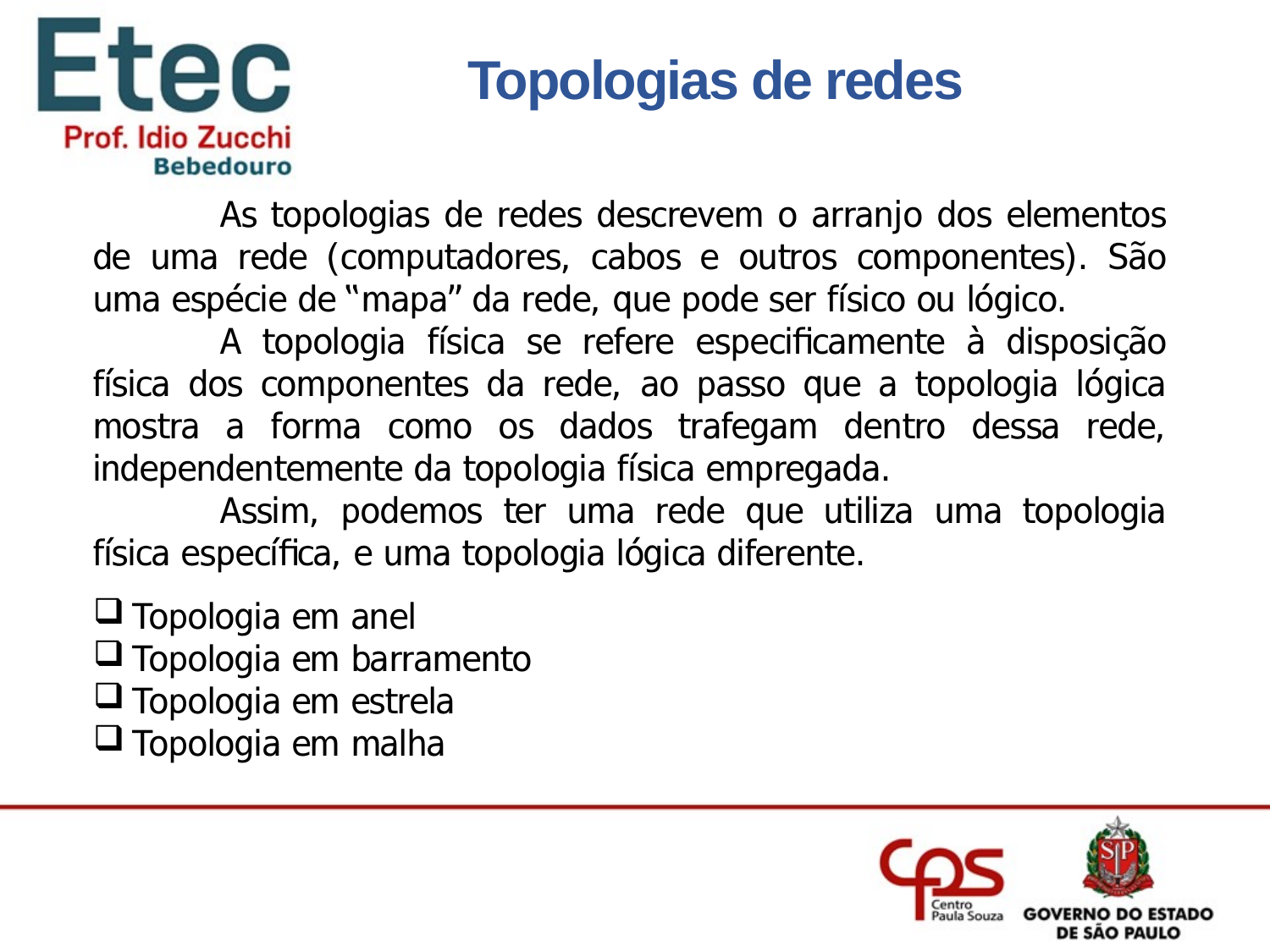

Topologias de redes
	As topologias de redes descrevem o arranjo dos elementos de uma rede (computadores, cabos e outros componentes). São uma espécie de “mapa” da rede, que pode ser físico ou lógico.
	A topologia física se refere especificamente à disposição física dos componentes da rede, ao passo que a topologia lógica mostra a forma como os dados trafegam dentro dessa rede, independentemente da topologia física empregada.
	Assim, podemos ter uma rede que utiliza uma topologia física específica, e uma topologia lógica diferente.

Topologia em anel
Topologia em barramento
Topologia em estrela
Topologia em malha